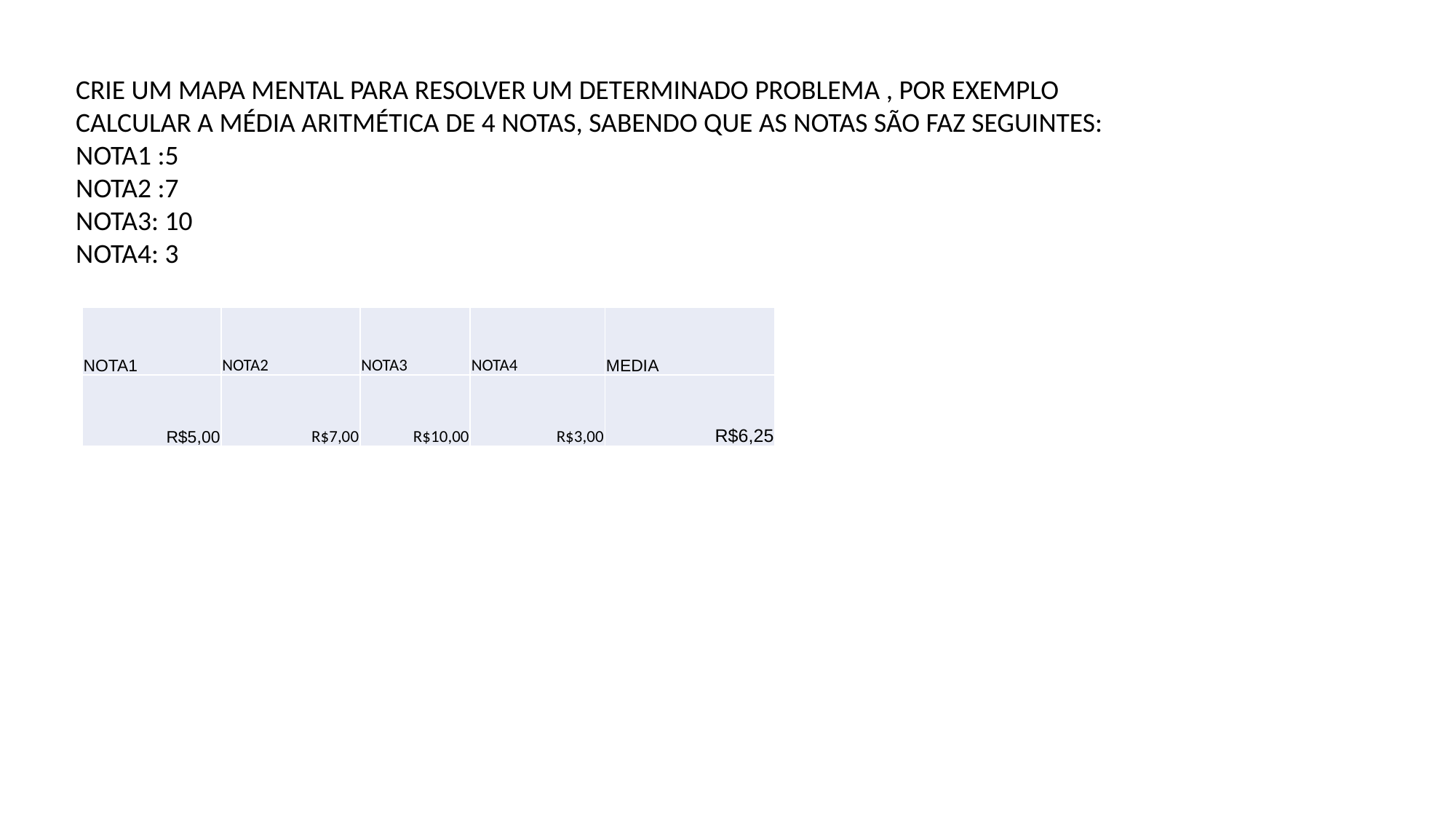

CRIE UM MAPA MENTAL PARA RESOLVER UM DETERMINADO PROBLEMA , POR EXEMPLO
CALCULAR A MÉDIA ARITMÉTICA DE 4 NOTAS, SABENDO QUE AS NOTAS SÃO FAZ SEGUINTES:
NOTA1 :5
NOTA2 :7
NOTA3: 10
NOTA4: 3

| NOTA1 | NOTA2 | NOTA3 | NOTA4 | MEDIA |
| --- | --- | --- | --- | --- |
| R$5,00 | R$7,00 | R$10,00 | R$3,00 | R$6,25 |